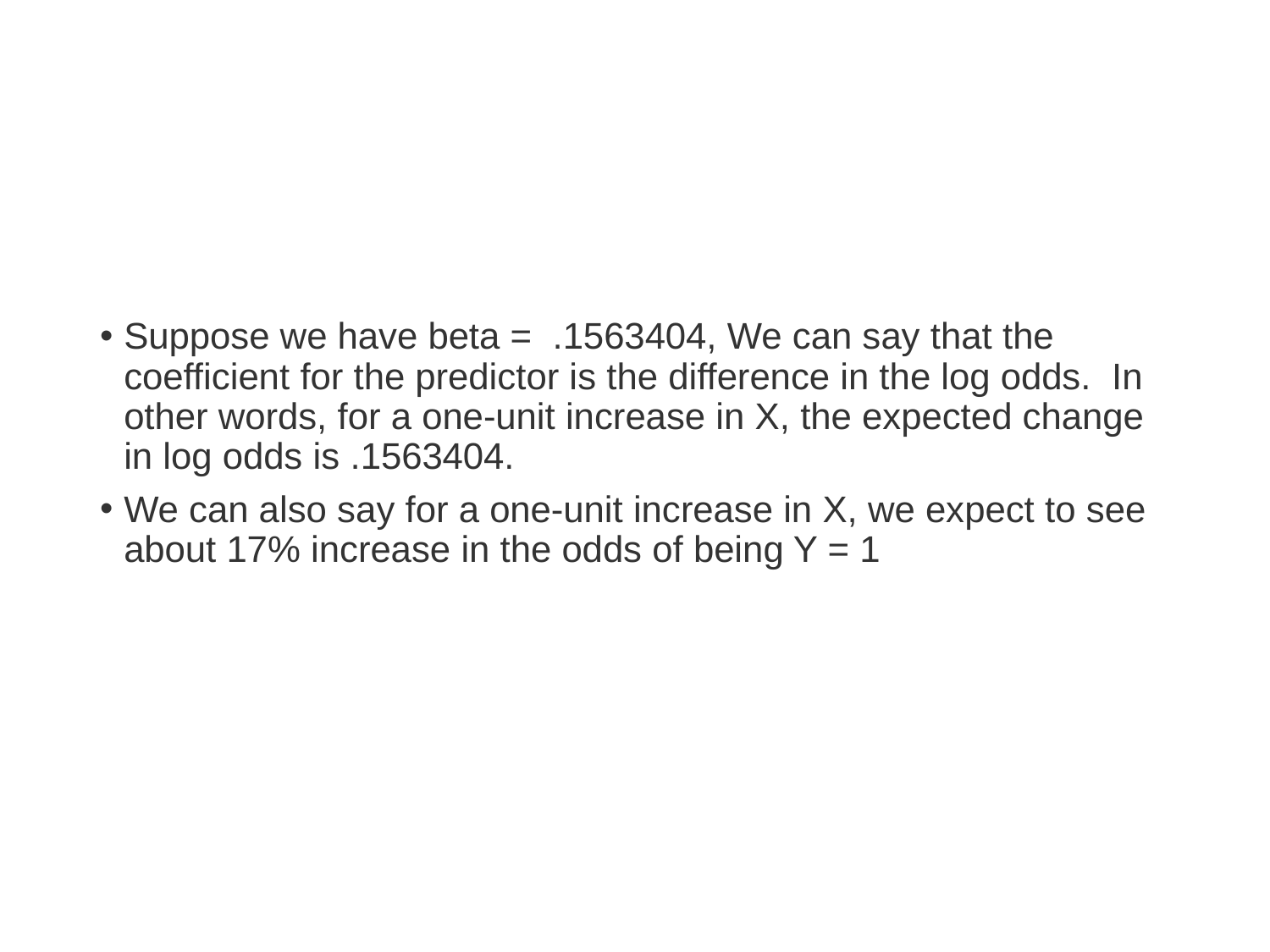

#

Suppose we have beta =  .1563404, We can say that the coefficient for the predictor is the difference in the log odds.  In other words, for a one-unit increase in X, the expected change in log odds is .1563404.
We can also say for a one-unit increase in X, we expect to see about 17% increase in the odds of being Y = 1